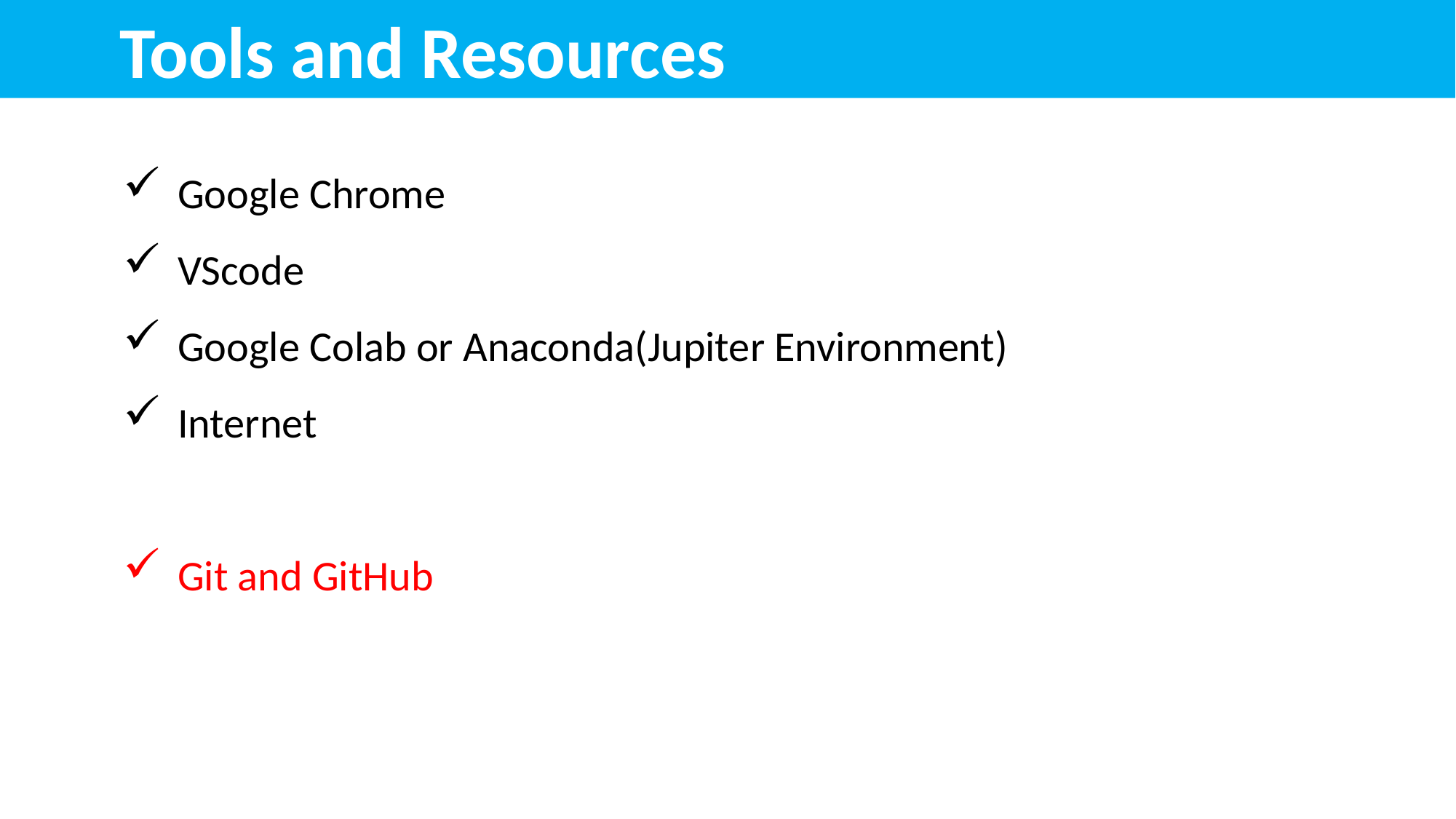

Tools and Resources
Google Chrome
VScode
Google Colab or Anaconda(Jupiter Environment)
Internet

Git and GitHub